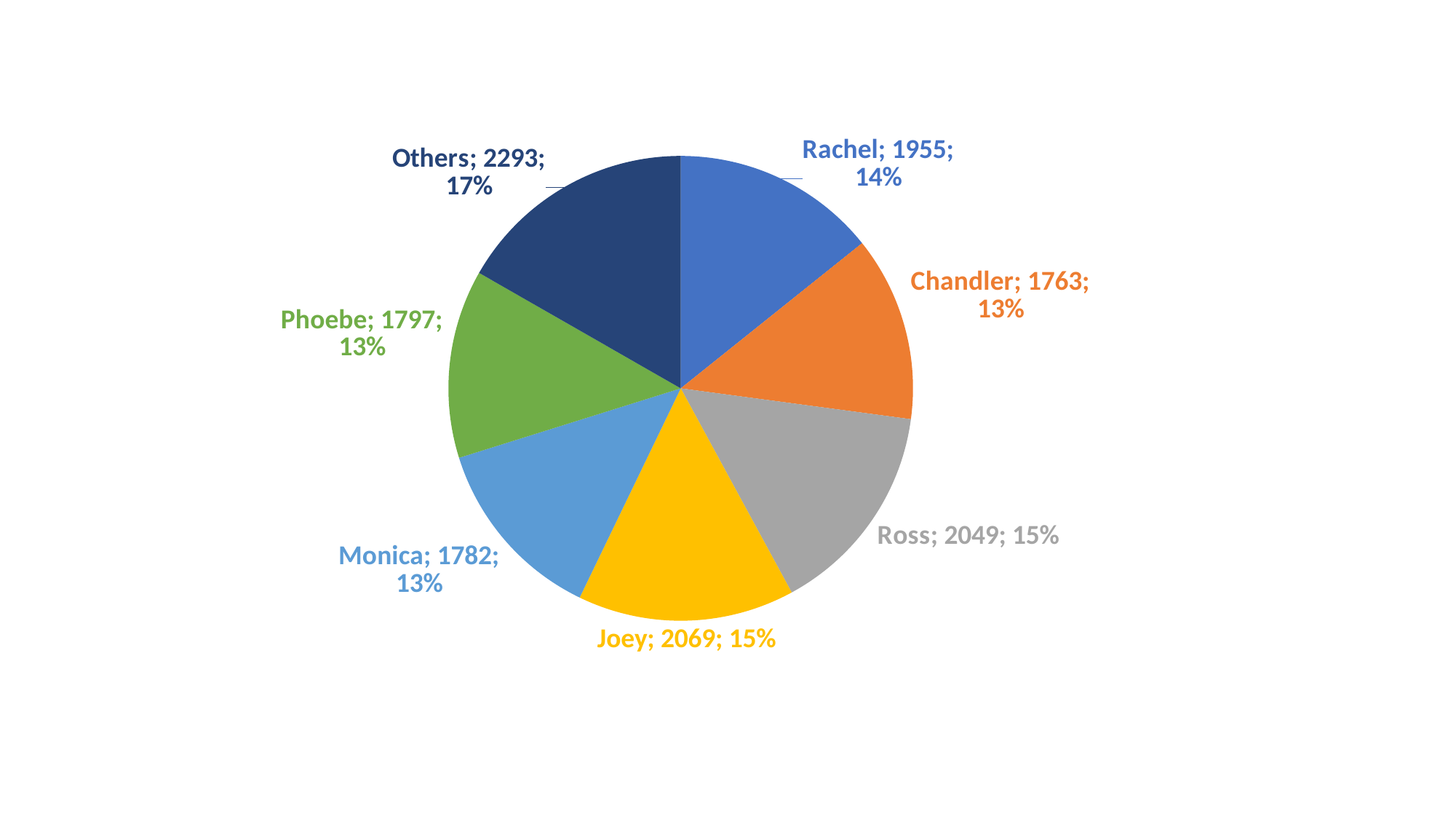

### Chart

| Category | # of samples |
|---|---|
| Rachel | 1955.0 |
| Chandler | 1763.0 |
| Ross | 2049.0 |
| Joey | 2069.0 |
| Monica | 1782.0 |
| Phoebe | 1797.0 |
| Others | 2293.0 |